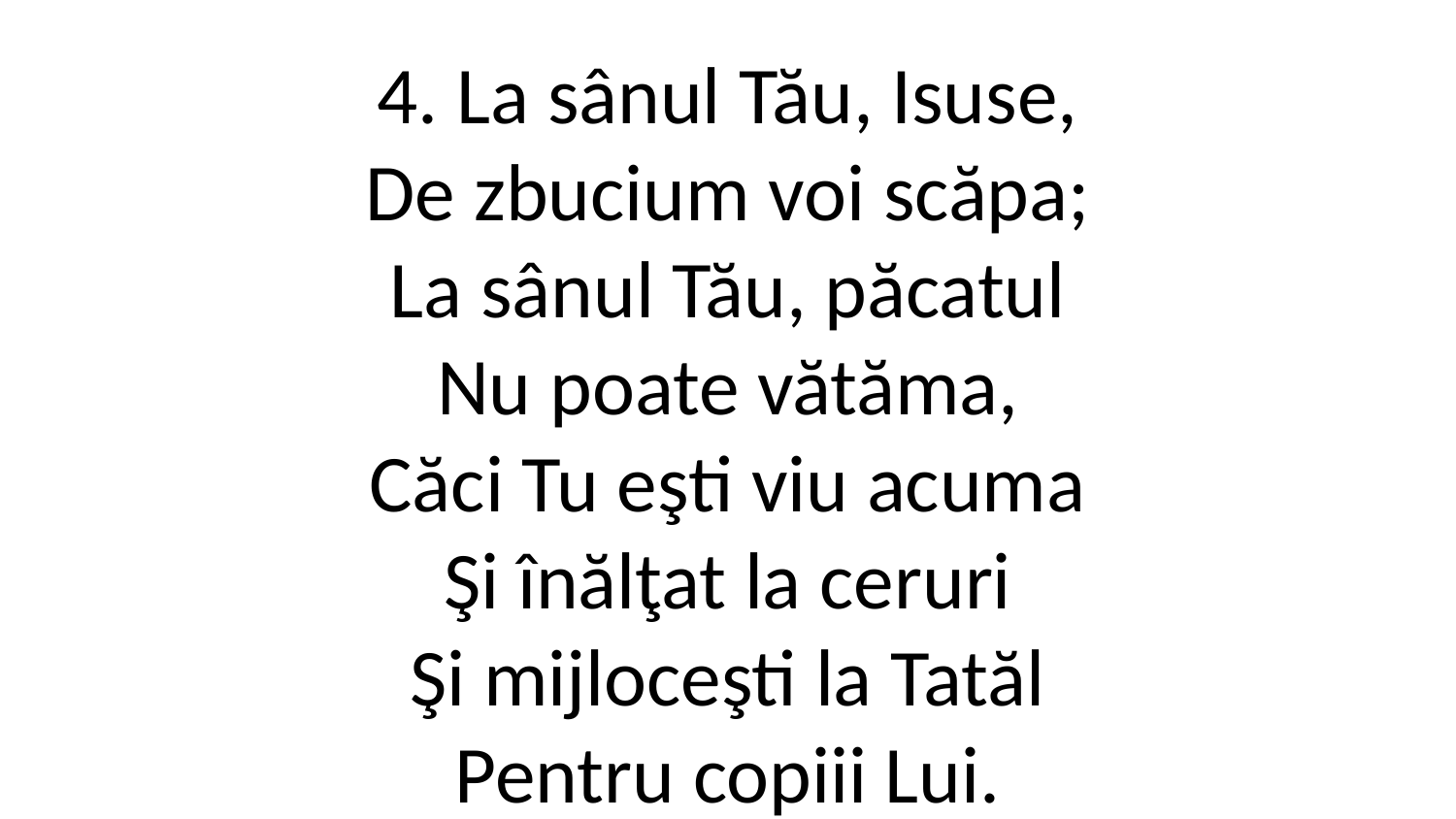

4. La sânul Tău, Isuse,
De zbucium voi scăpa;
La sânul Tău, păcatul
Nu poate vătăma,
Căci Tu eşti viu acuma
Şi înălţat la ceruri
Şi mijloceşti la Tatăl
Pentru copiii Lui.